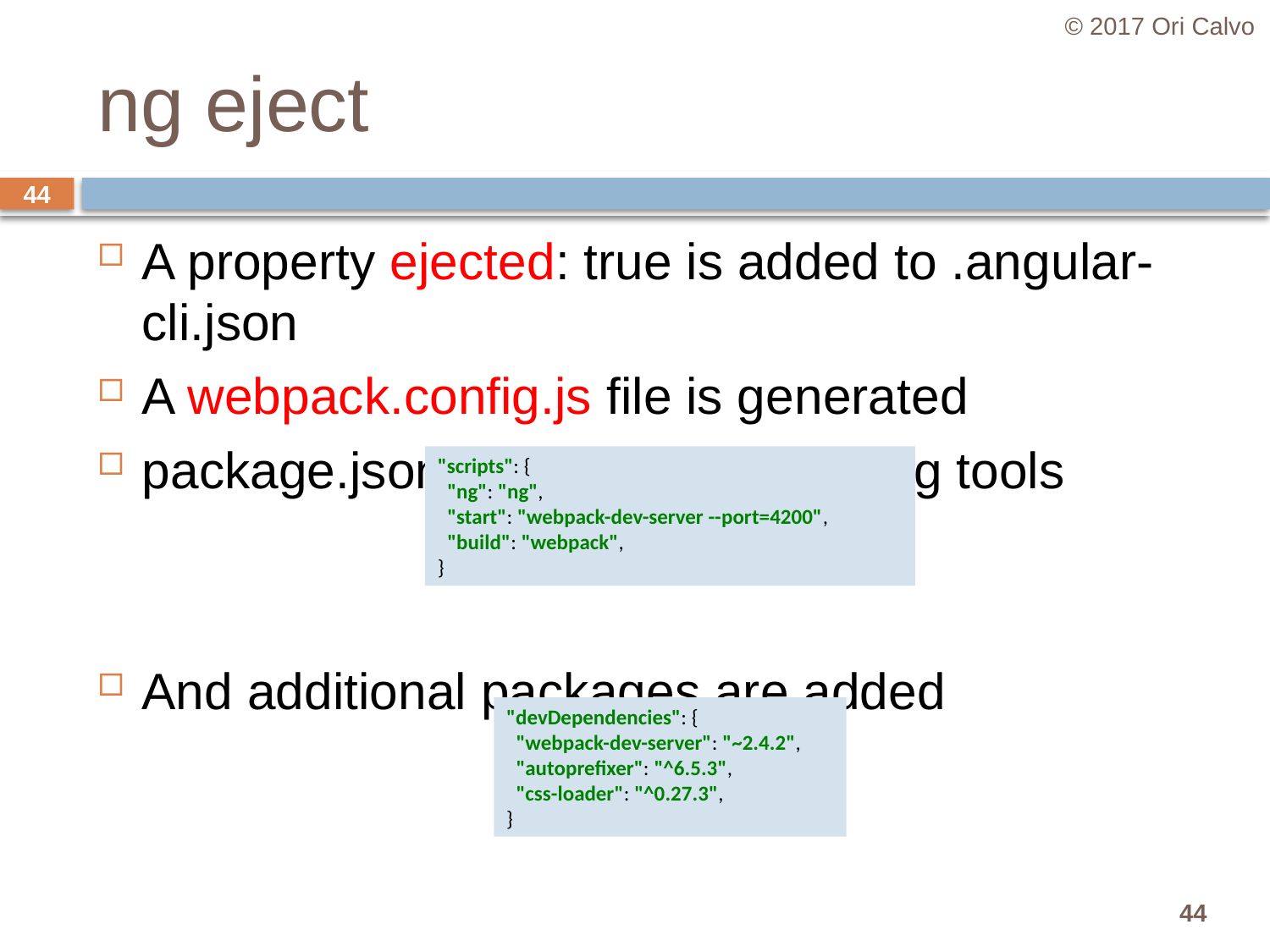

© 2017 Ori Calvo
# ng eject
44
A property ejected: true is added to .angular-cli.json
A webpack.config.js file is generated
package.json is fixed to use non ng tools

And additional packages are added
"scripts": {
  "ng": "ng",
  "start": "webpack-dev-server --port=4200",
  "build": "webpack",
}
"devDependencies": {
  "webpack-dev-server": "~2.4.2",
  "autoprefixer": "^6.5.3",
  "css-loader": "^0.27.3",
}